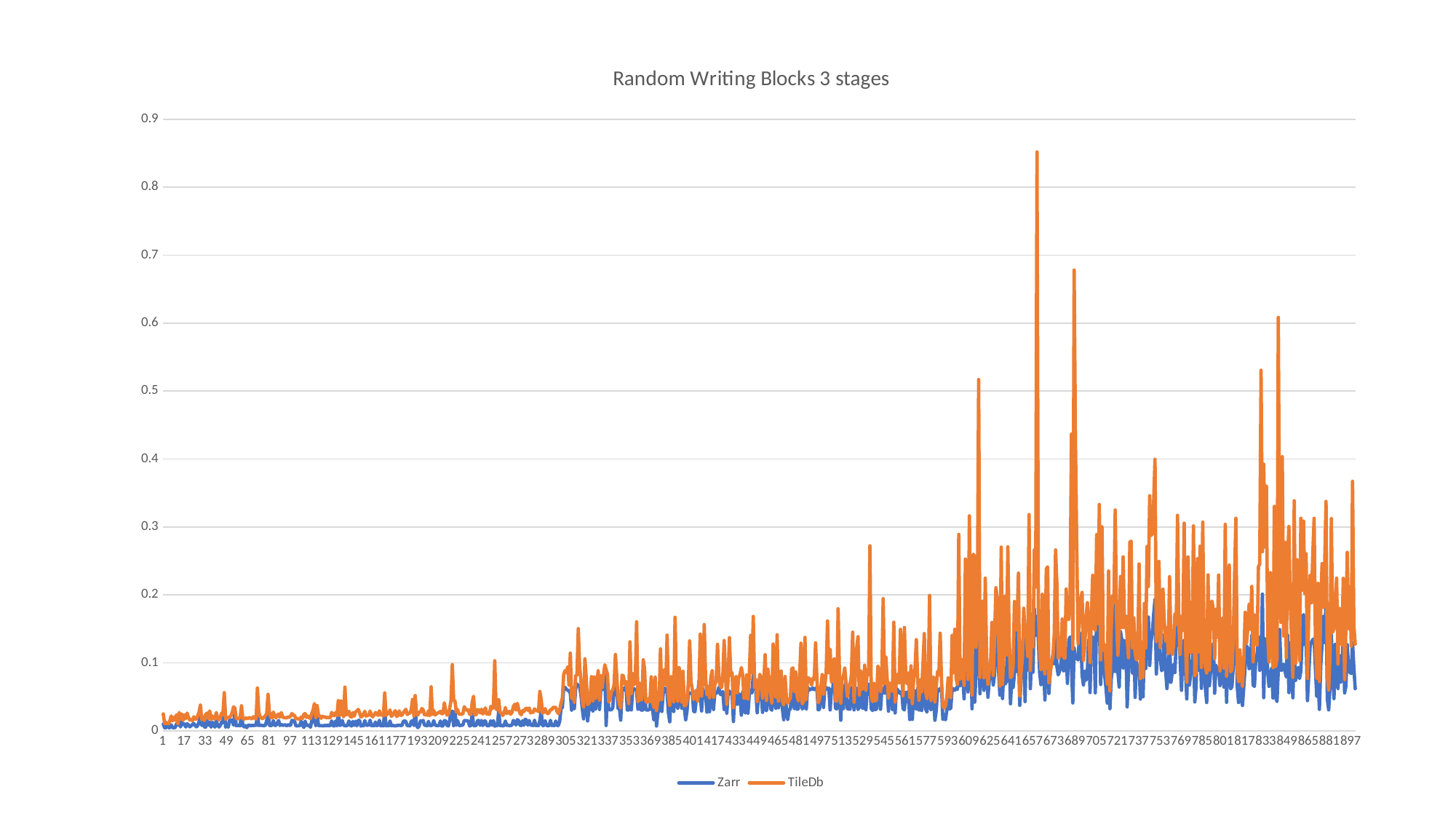

### Chart: Random Writing Blocks 3 stages

| Category | Zarr | TileDb |
|---|---|---|